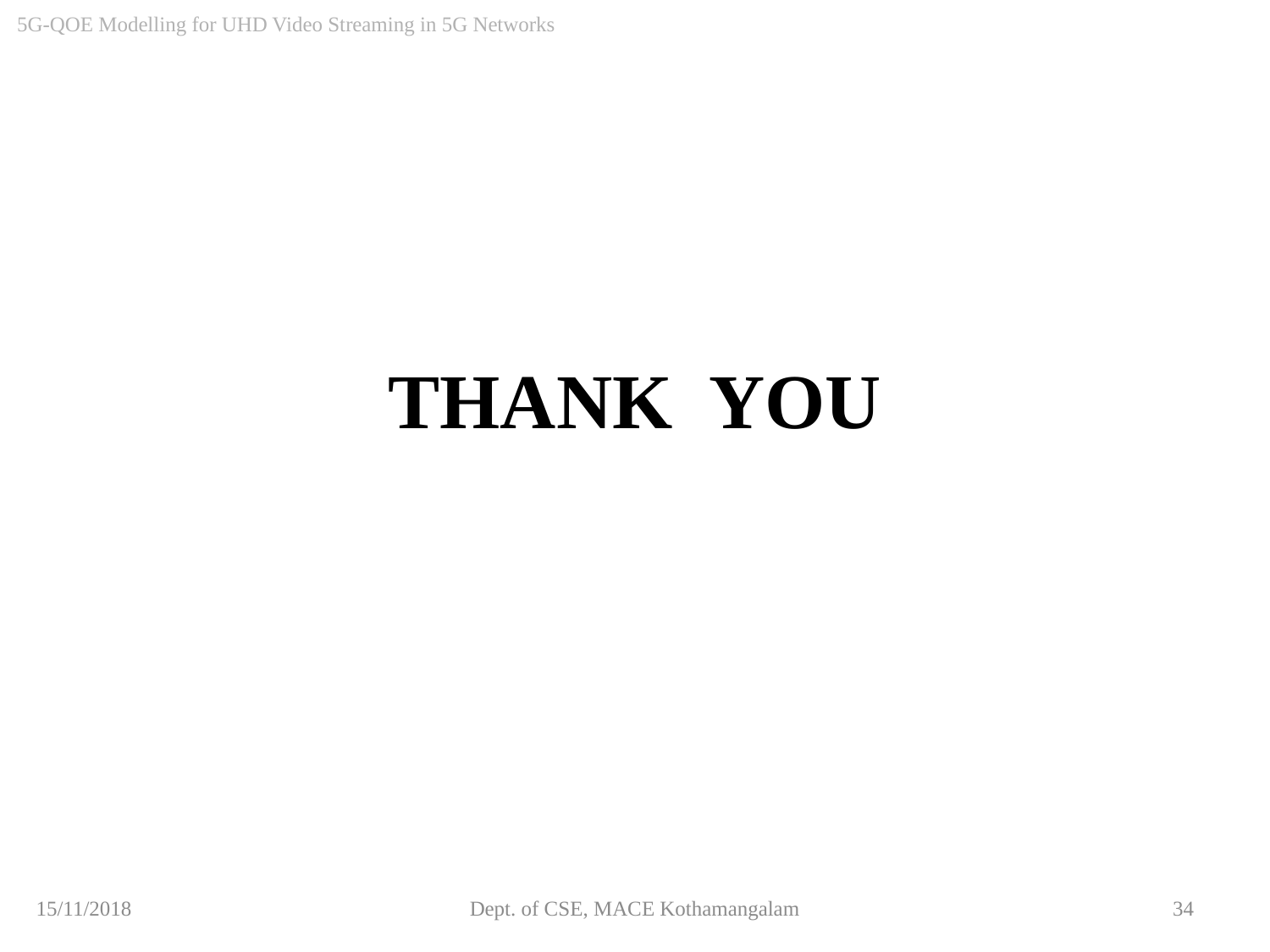

5G-QOE Modelling for UHD Video Streaming in 5G Networks
THANK  YOU

15/11/2018
Dept. of CSE, MACE Kothamangalam
34